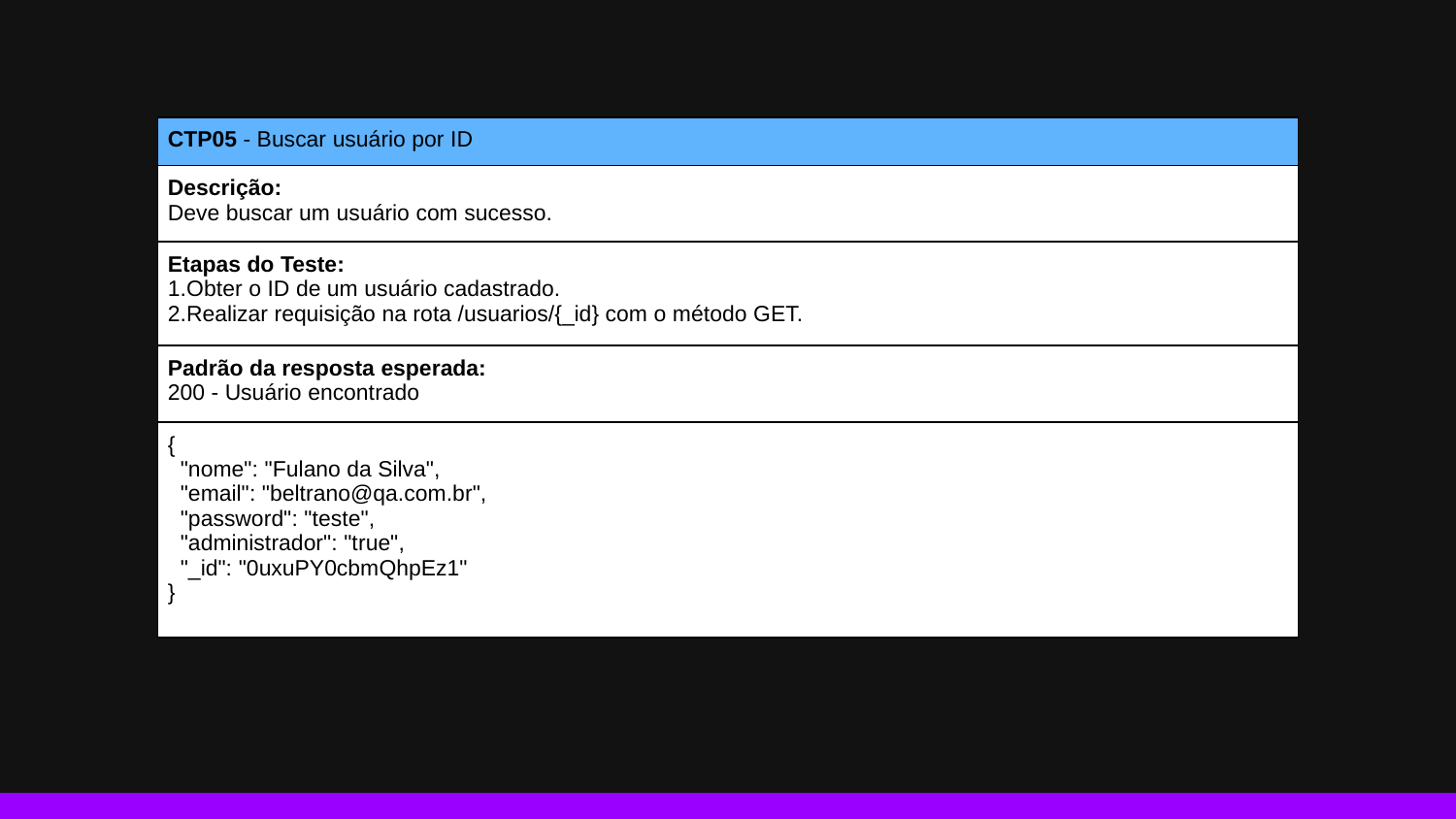

| CTP05 - Buscar usuário por ID |
| --- |
| Descrição: Deve buscar um usuário com sucesso. |
| Etapas do Teste: 1.Obter o ID de um usuário cadastrado. 2.Realizar requisição na rota /usuarios/{\_id} com o método GET. |
| Padrão da resposta esperada: 200 - Usuário encontrado |
| { "nome": "Fulano da Silva", "email": "beltrano@qa.com.br", "password": "teste", "administrador": "true", "\_id": "0uxuPY0cbmQhpEz1" } |